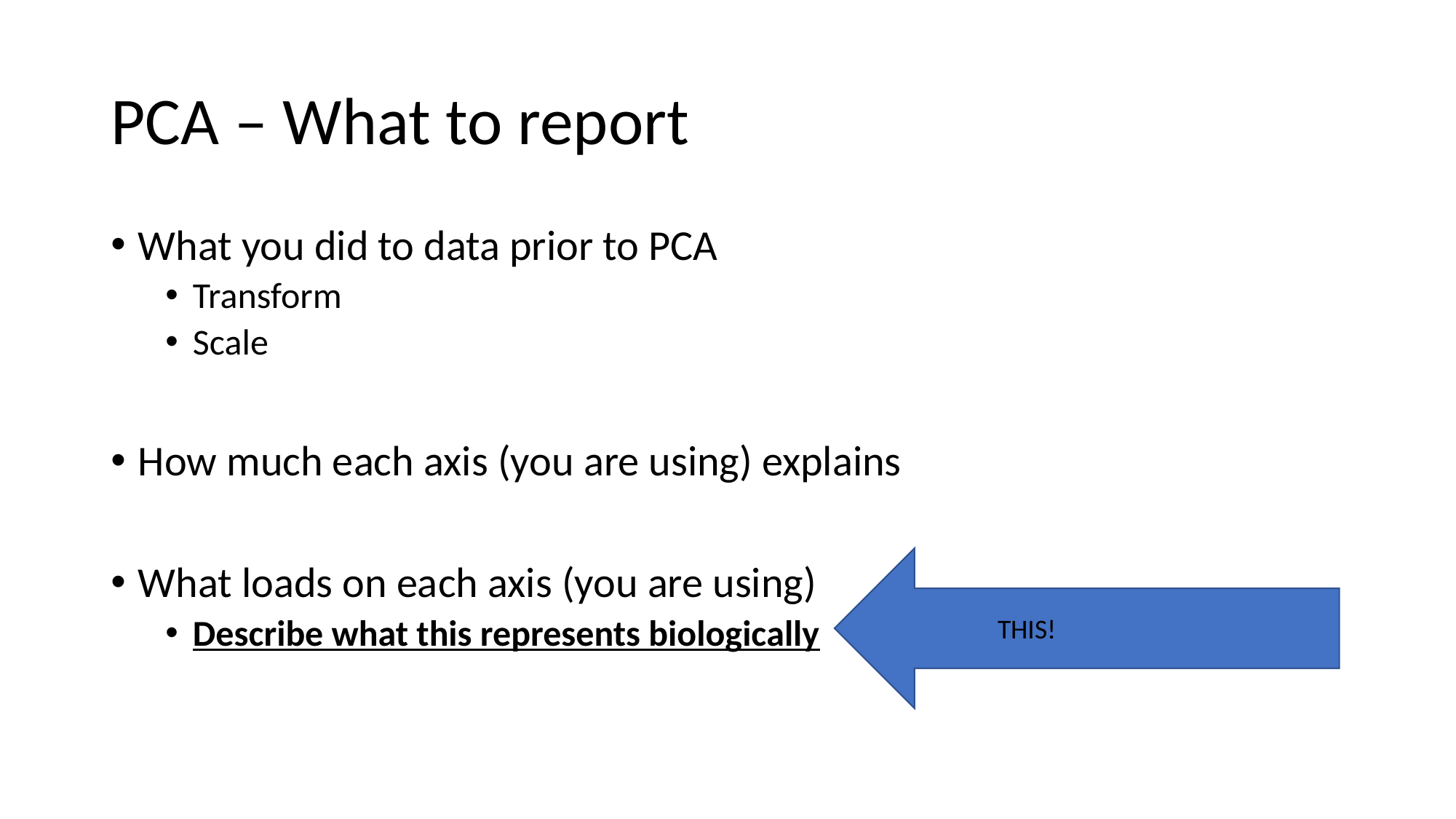

# PCA – What to report
What you did to data prior to PCA
Transform
Scale

How much each axis (you are using) explains

What loads on each axis (you are using)
Describe what this represents biologically

THIS!